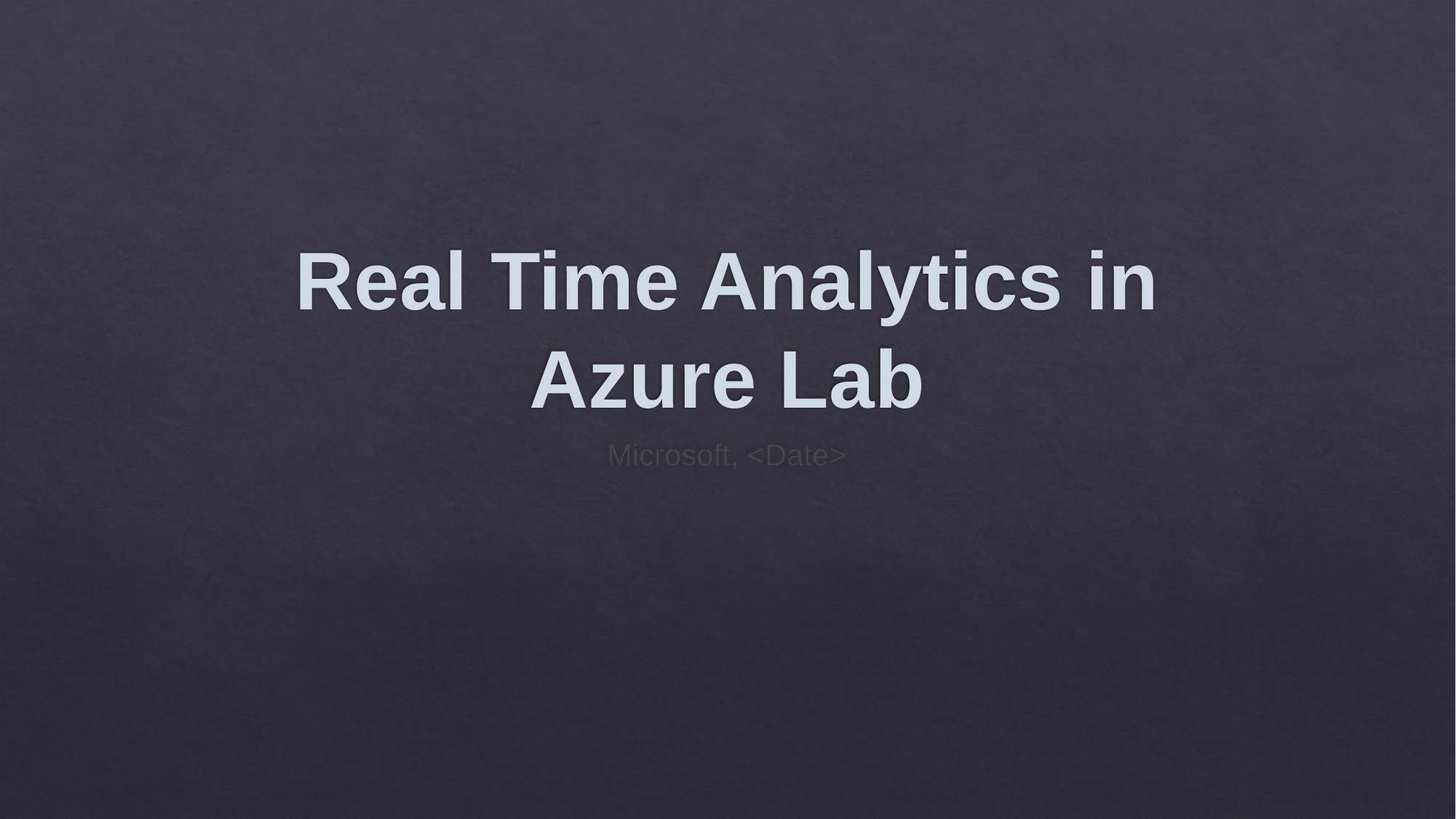

# Real Time Analytics in Azure Lab
Microsoft, <Date>